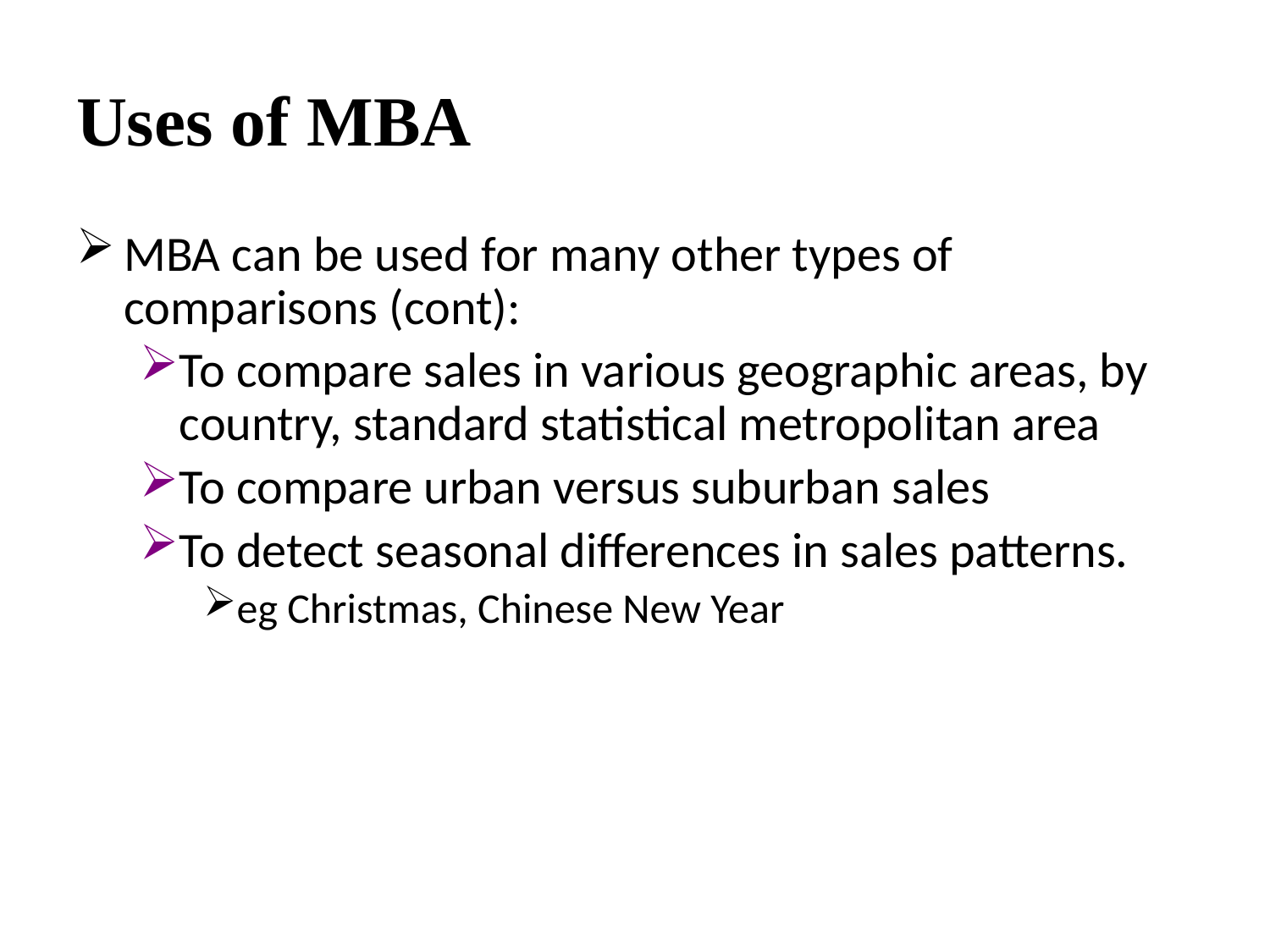

# Uses of MBA
MBA can be used for many other types of comparisons (cont):
To compare sales in various geographic areas, by country, standard statistical metropolitan area
To compare urban versus suburban sales
To detect seasonal differences in sales patterns.
eg Christmas, Chinese New Year